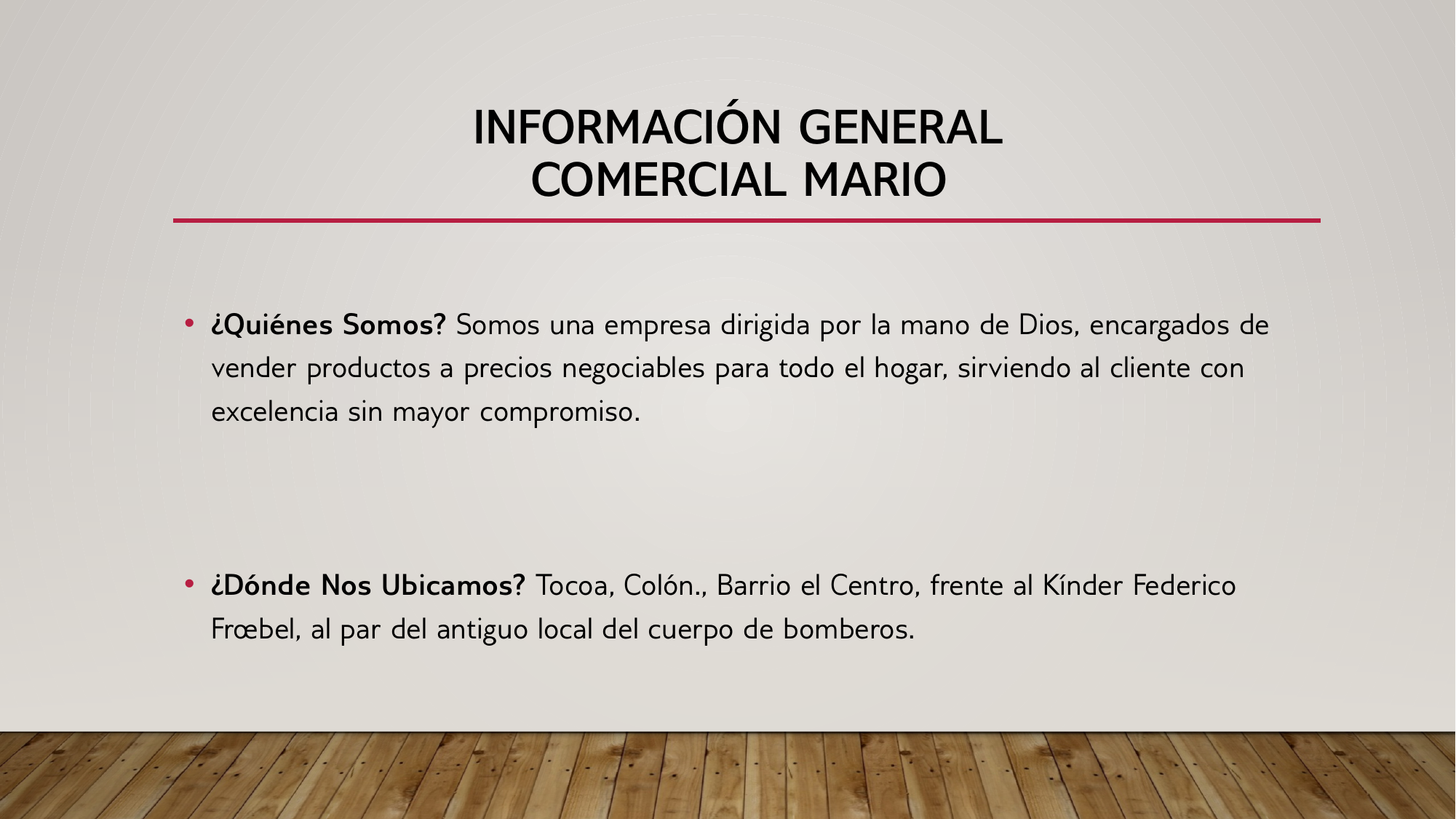

# Información General Comercial Mario

¿Quiénes Somos? Somos una empresa dirigida por la mano de Dios, encargados de vender productos a precios negociables para todo el hogar, sirviendo al cliente con excelencia sin mayor compromiso.

¿Dónde Nos Ubicamos? Tocoa, Colón., Barrio el Centro, frente al Kínder Federico Froebel, al par del antiguo local del cuerpo de bomberos.